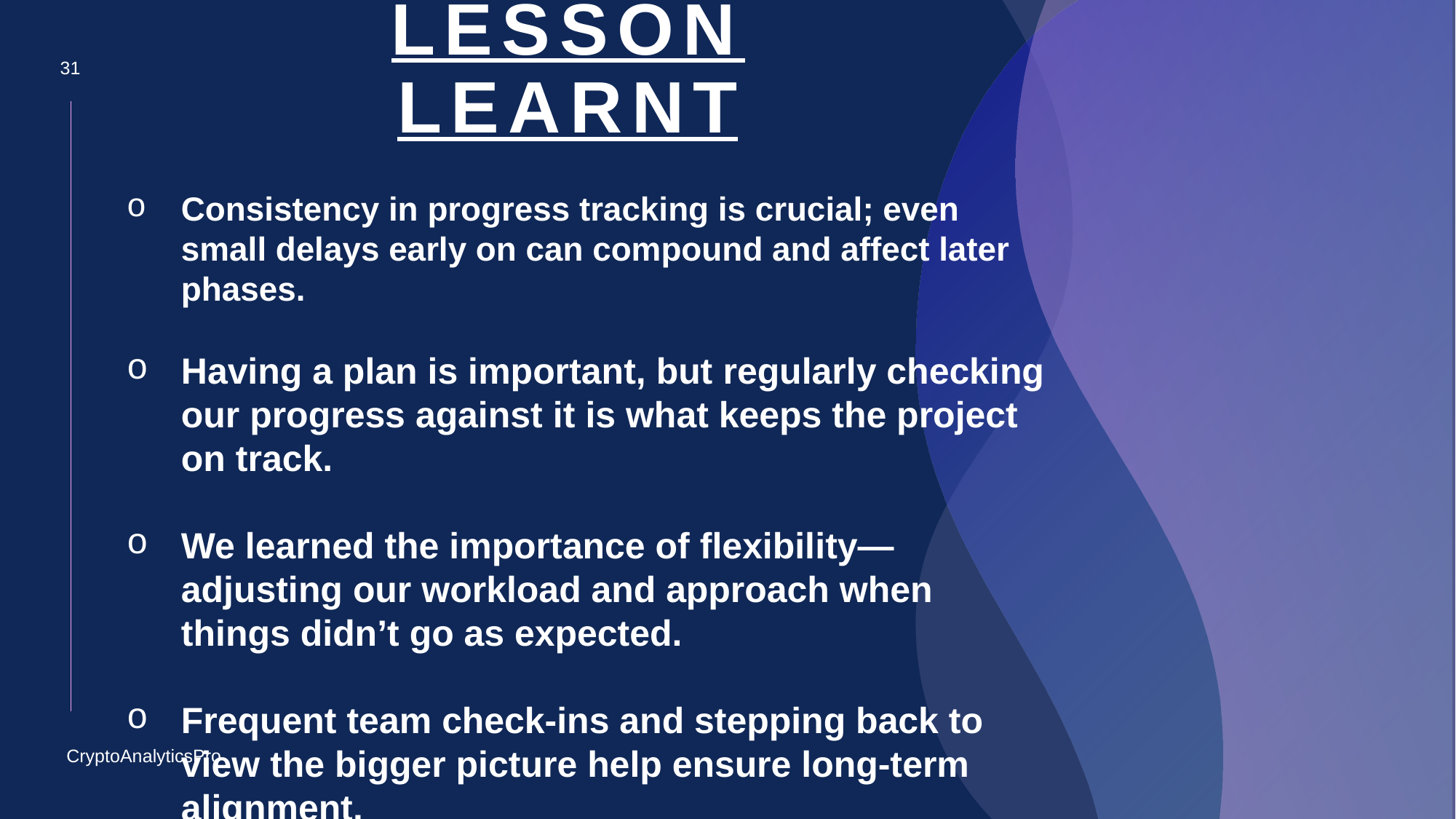

31
# Lesson learnt
Consistency in progress tracking is crucial; even small delays early on can compound and affect later phases.

Having a plan is important, but regularly checking our progress against it is what keeps the project on track.

We learned the importance of flexibility—adjusting our workload and approach when things didn’t go as expected.

Frequent team check-ins and stepping back to view the bigger picture help ensure long-term alignment.
CryptoAnalyticsPro